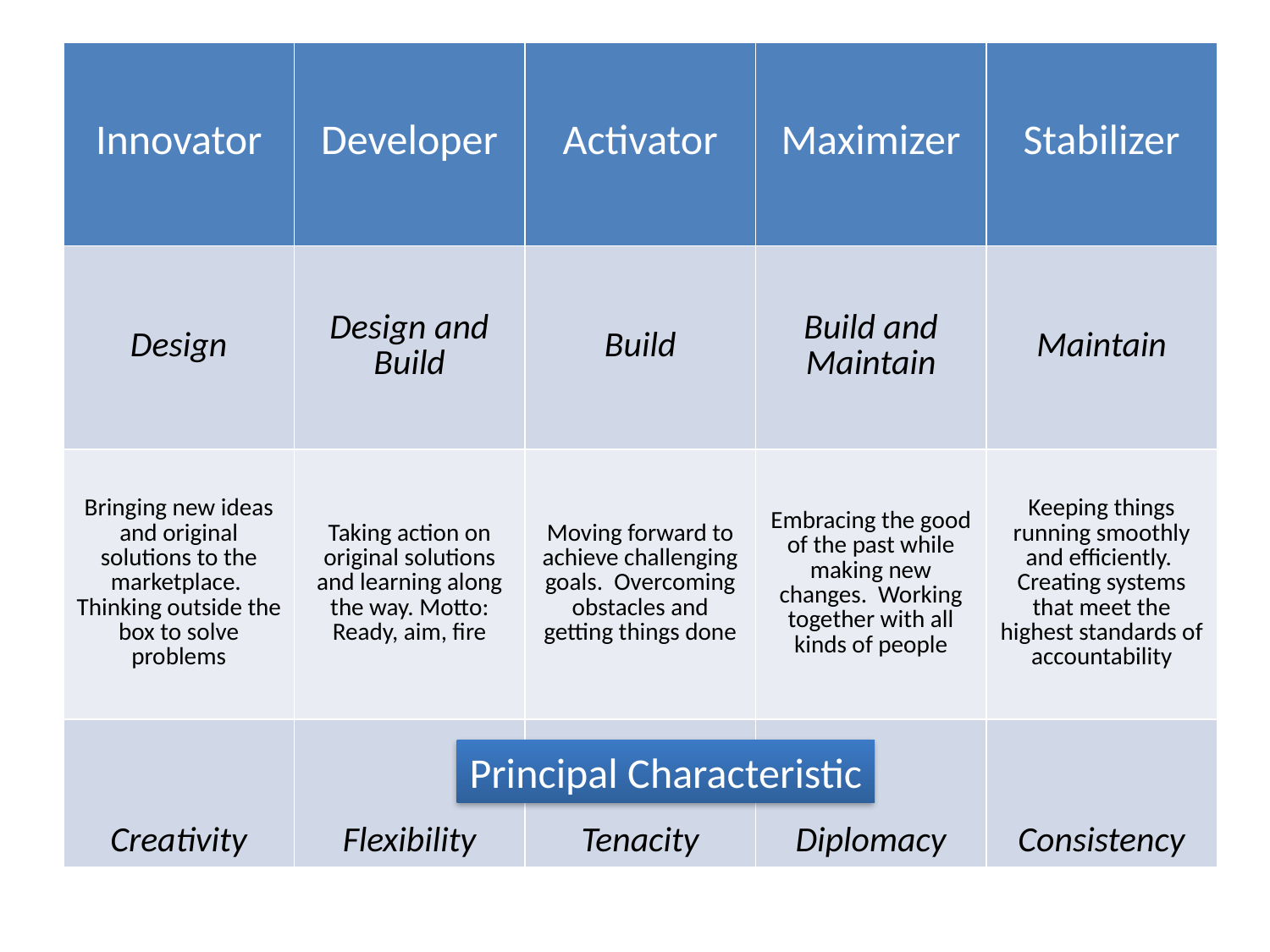

| Innovator | Developer | Activator | Maximizer | Stabilizer |
| --- | --- | --- | --- | --- |
| Design | Design and Build | Build | Build and Maintain | Maintain |
| Bringing new ideas and original solutions to the marketplace. Thinking outside the box to solve problems | Taking action on original solutions and learning along the way. Motto: Ready, aim, fire | Moving forward to achieve challenging goals. Overcoming obstacles and getting things done | Embracing the good of the past while making new changes. Working together with all kinds of people | Keeping things running smoothly and efficiently. Creating systems that meet the highest standards of accountability |
| Creativity | Flexibility | Tenacity | Diplomacy | Consistency |
Principal Characteristic